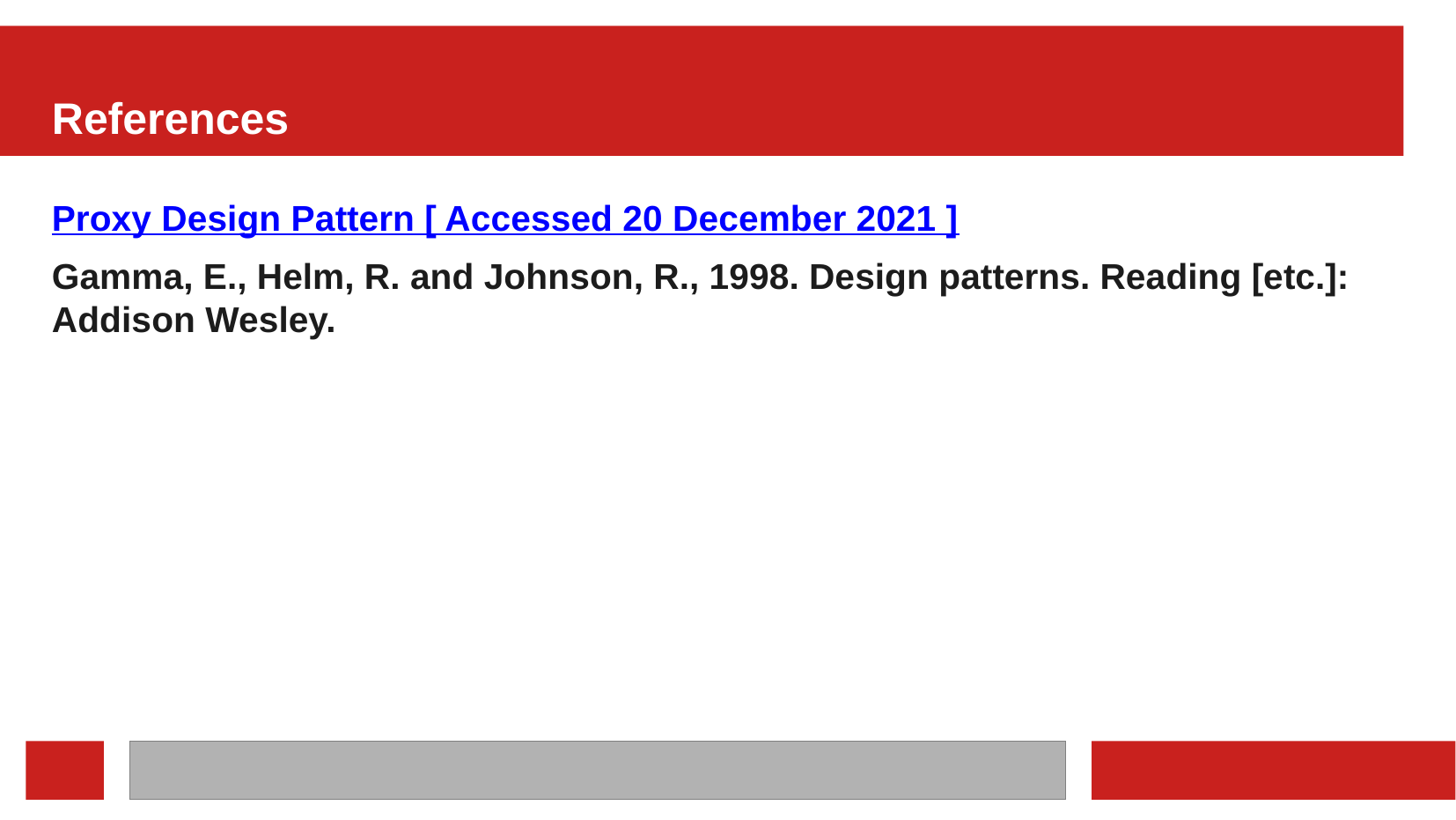

# References
Proxy Design Pattern [ Accessed 20 December 2021 ]
Gamma, E., Helm, R. and Johnson, R., 1998. Design patterns. Reading [etc.]: Addison Wesley.